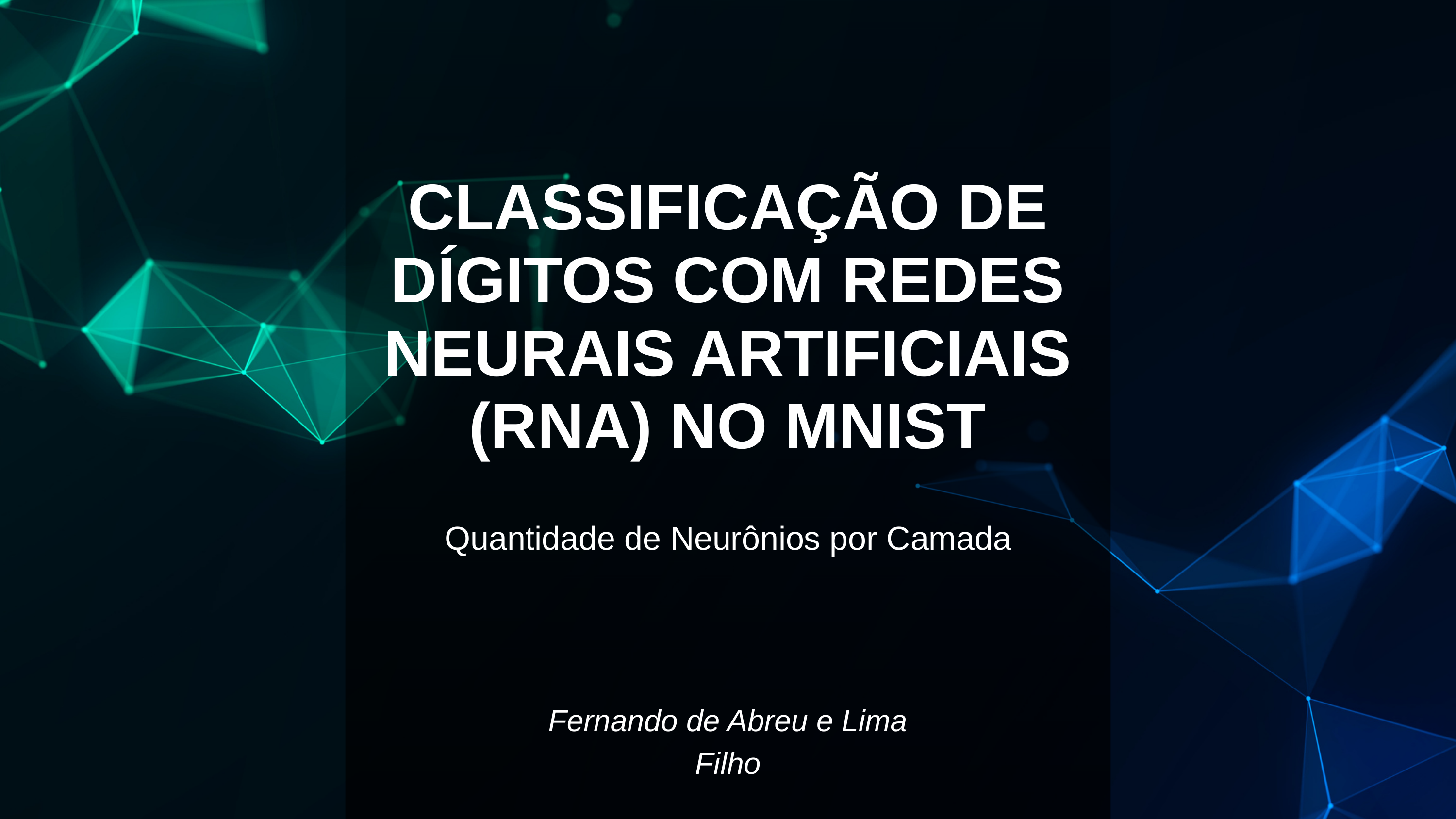

CLASSIFICAÇÃO DE DÍGITOS COM REDES NEURAIS ARTIFICIAIS (RNA) NO MNIST

Quantidade de Neurônios por Camada
Fernando de Abreu e Lima Filho